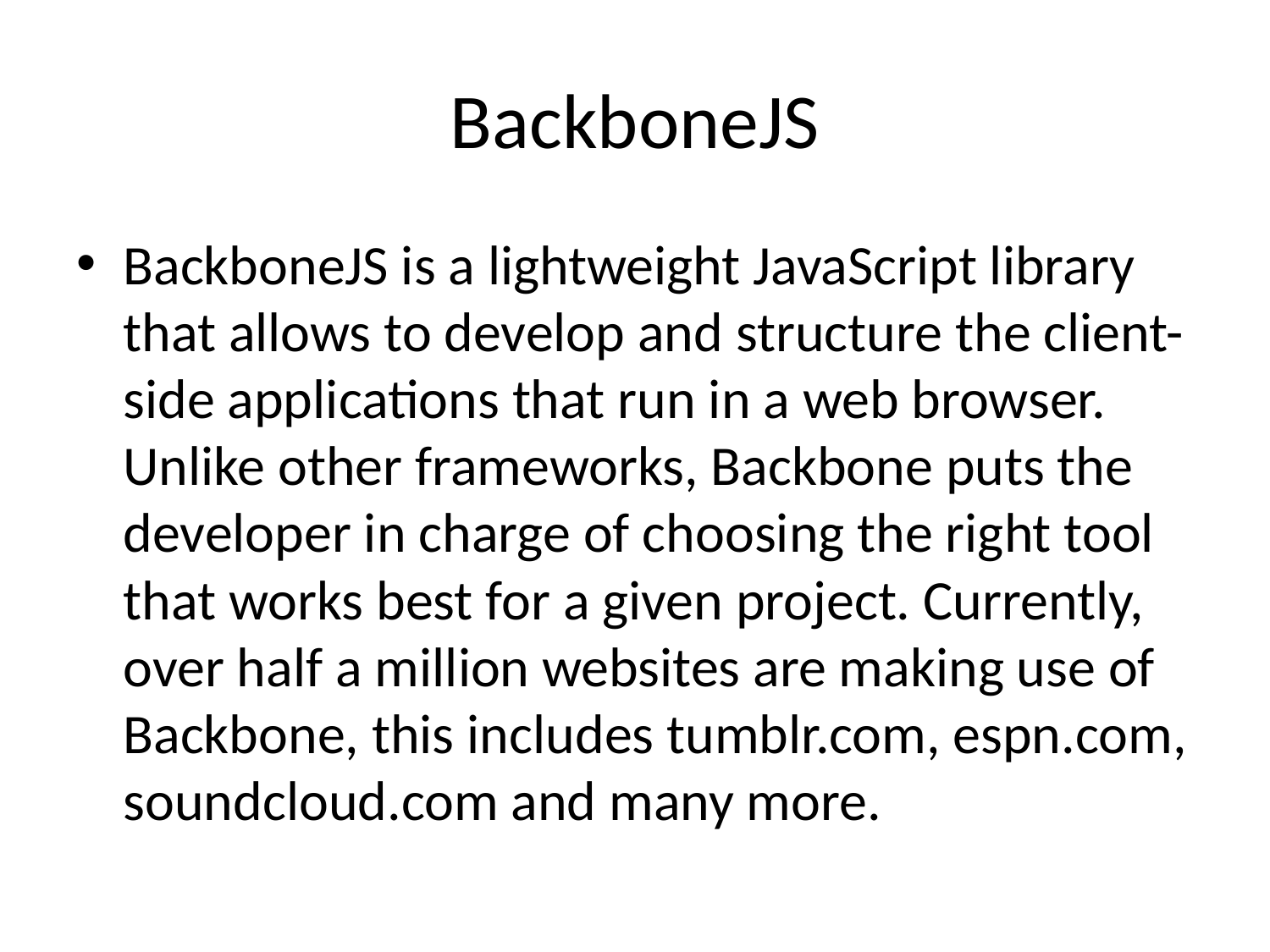

# BackboneJS
BackboneJS is a lightweight JavaScript library that allows to develop and structure the client-side applications that run in a web browser. Unlike other frameworks, Backbone puts the developer in charge of choosing the right tool that works best for a given project. Currently, over half a million websites are making use of Backbone, this includes tumblr.com, espn.com, soundcloud.com and many more.